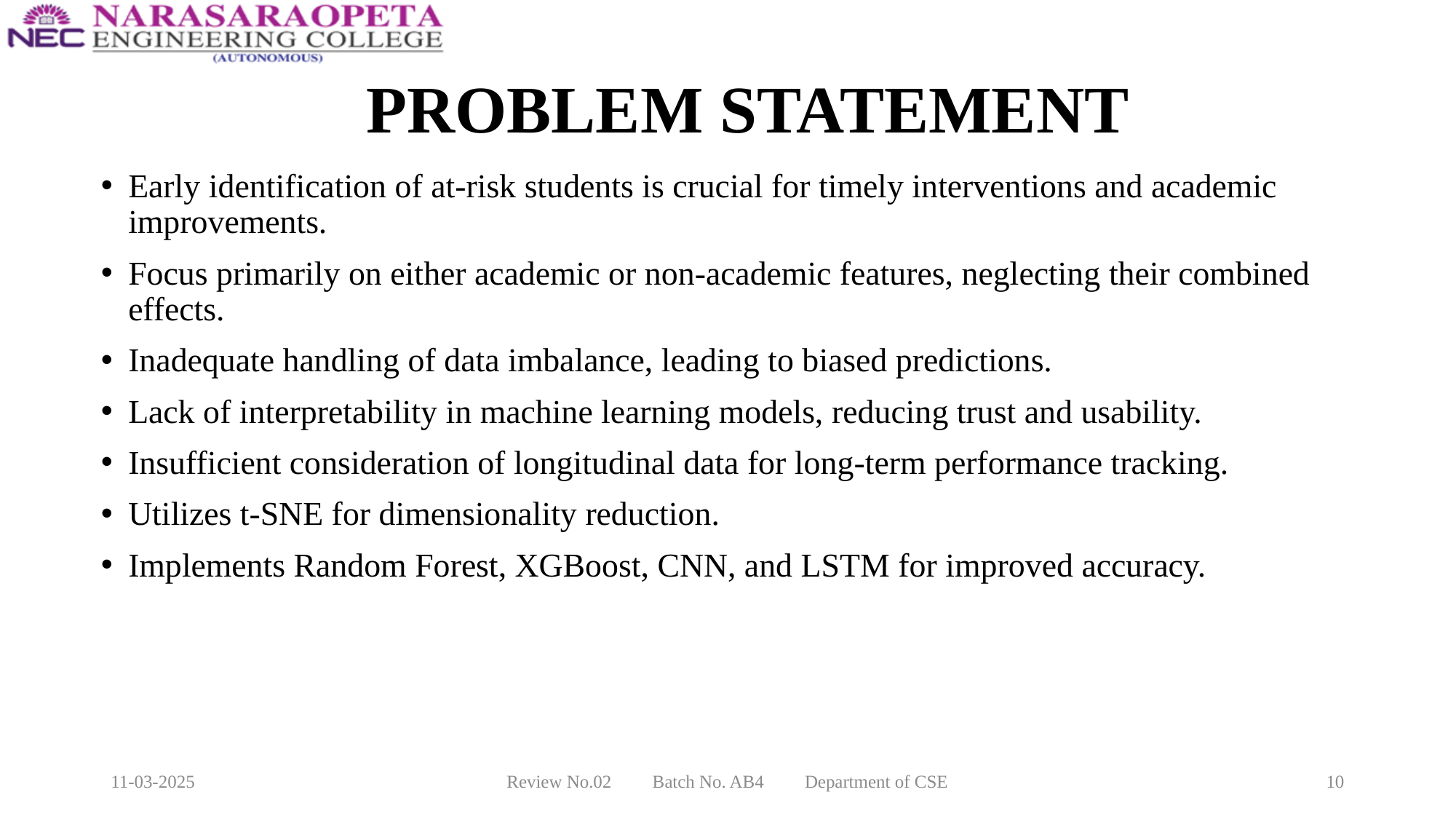

# PROBLEM STATEMENT
Early identification of at-risk students is crucial for timely interventions and academic improvements.
Focus primarily on either academic or non-academic features, neglecting their combined effects.
Inadequate handling of data imbalance, leading to biased predictions.
Lack of interpretability in machine learning models, reducing trust and usability.
Insufficient consideration of longitudinal data for long-term performance tracking.
Utilizes t-SNE for dimensionality reduction.
Implements Random Forest, XGBoost, CNN, and LSTM for improved accuracy.
11-03-2025
Review No.02         Batch No. AB4         Department of CSE
10